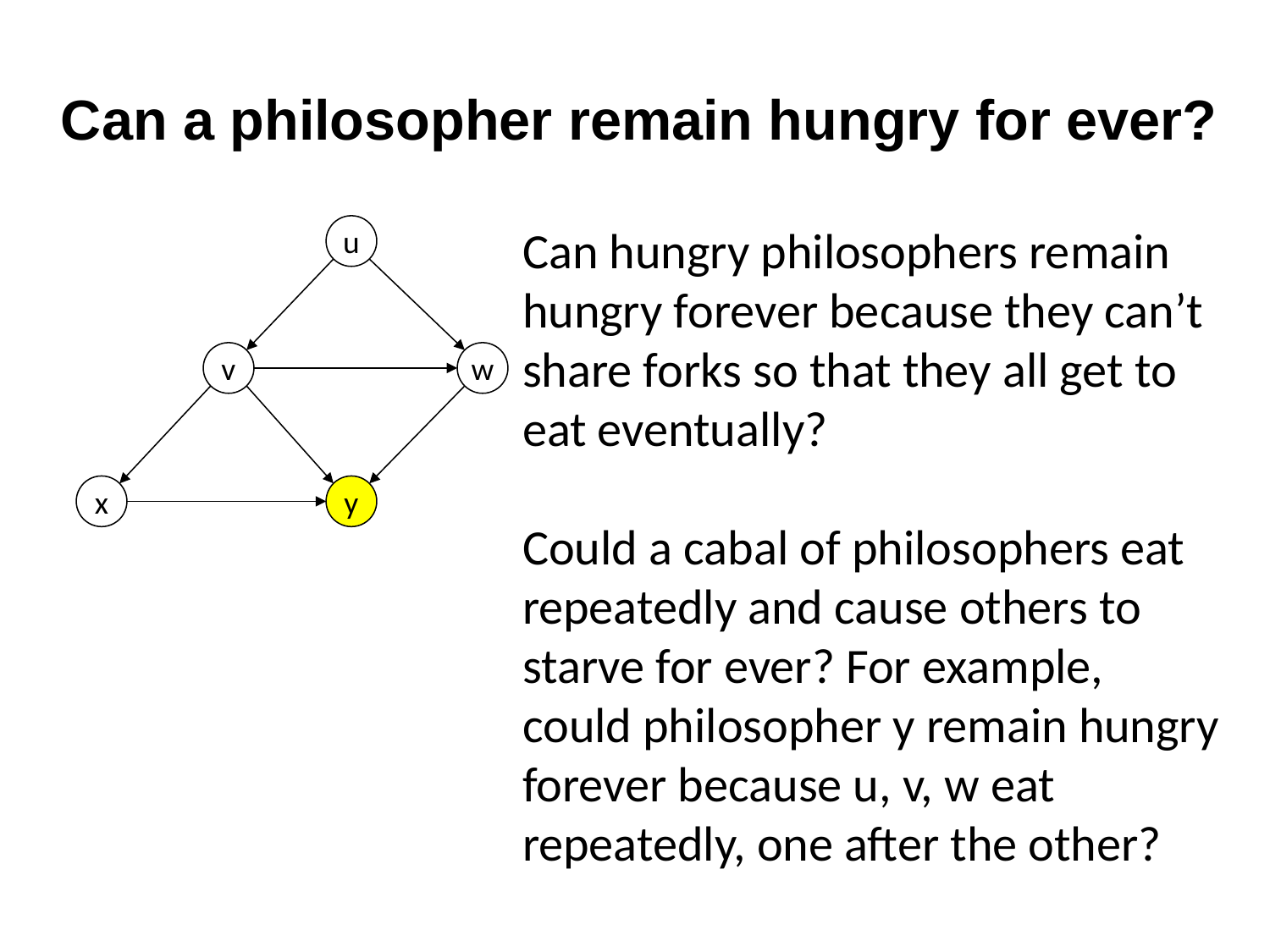

# Can a philosopher remain hungry for ever?
Can hungry philosophers remain hungry forever because they can’t share forks so that they all get to eat eventually?

Could a cabal of philosophers eat repeatedly and cause others to starve for ever? For example, could philosopher y remain hungry forever because u, v, w eat repeatedly, one after the other?
u
v
w
x
y